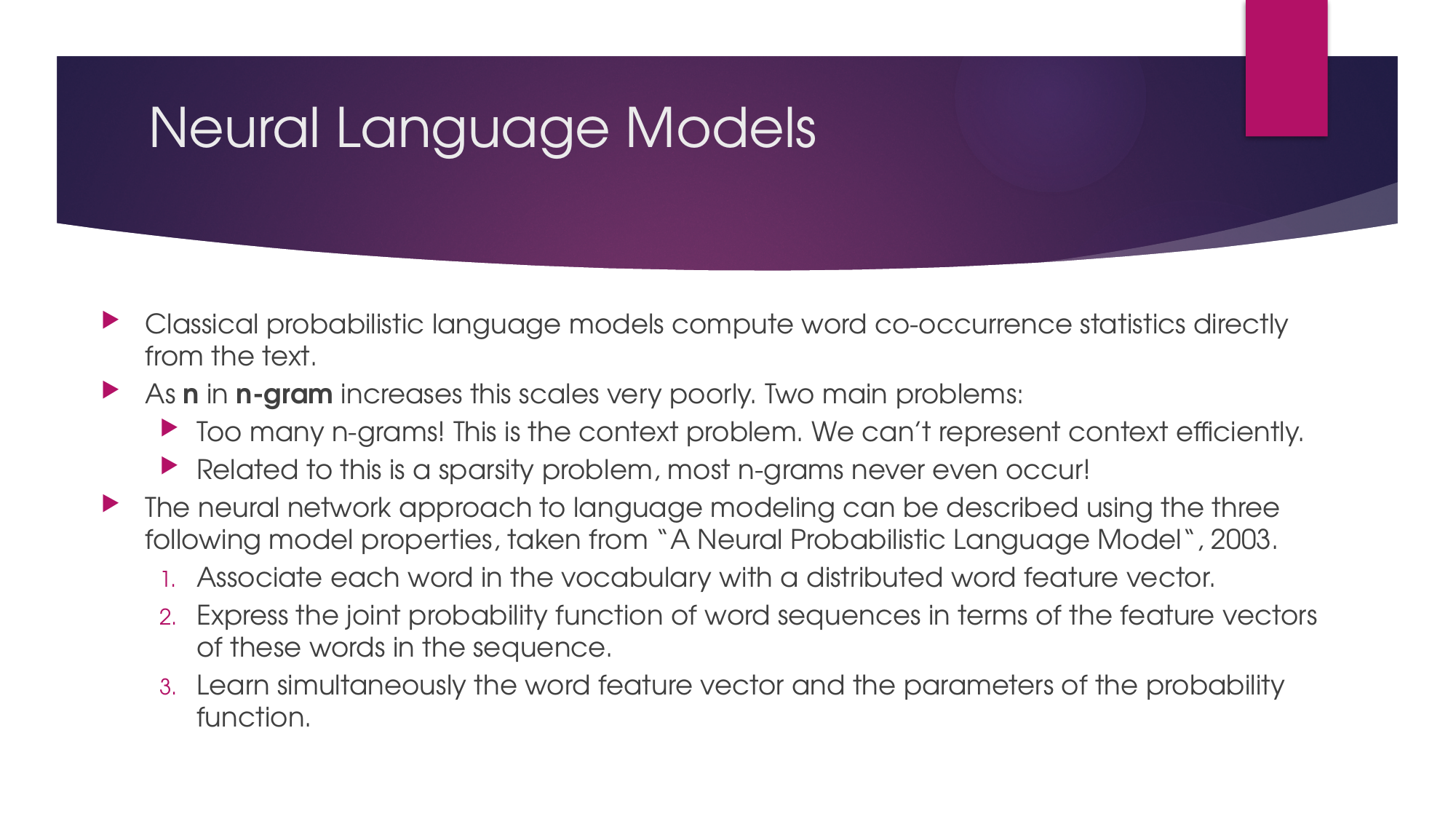

# Neural Language Models
Classical probabilistic language models compute word co-occurrence statistics directly from the text.
As n in n-gram increases this scales very poorly. Two main problems:
Too many n-grams! This is the context problem. We can’t represent context efficiently.
Related to this is a sparsity problem, most n-grams never even occur!
The neural network approach to language modeling can be described using the three following model properties, taken from “A Neural Probabilistic Language Model“, 2003.
Associate each word in the vocabulary with a distributed word feature vector.
Express the joint probability function of word sequences in terms of the feature vectors of these words in the sequence.
Learn simultaneously the word feature vector and the parameters of the probability function.